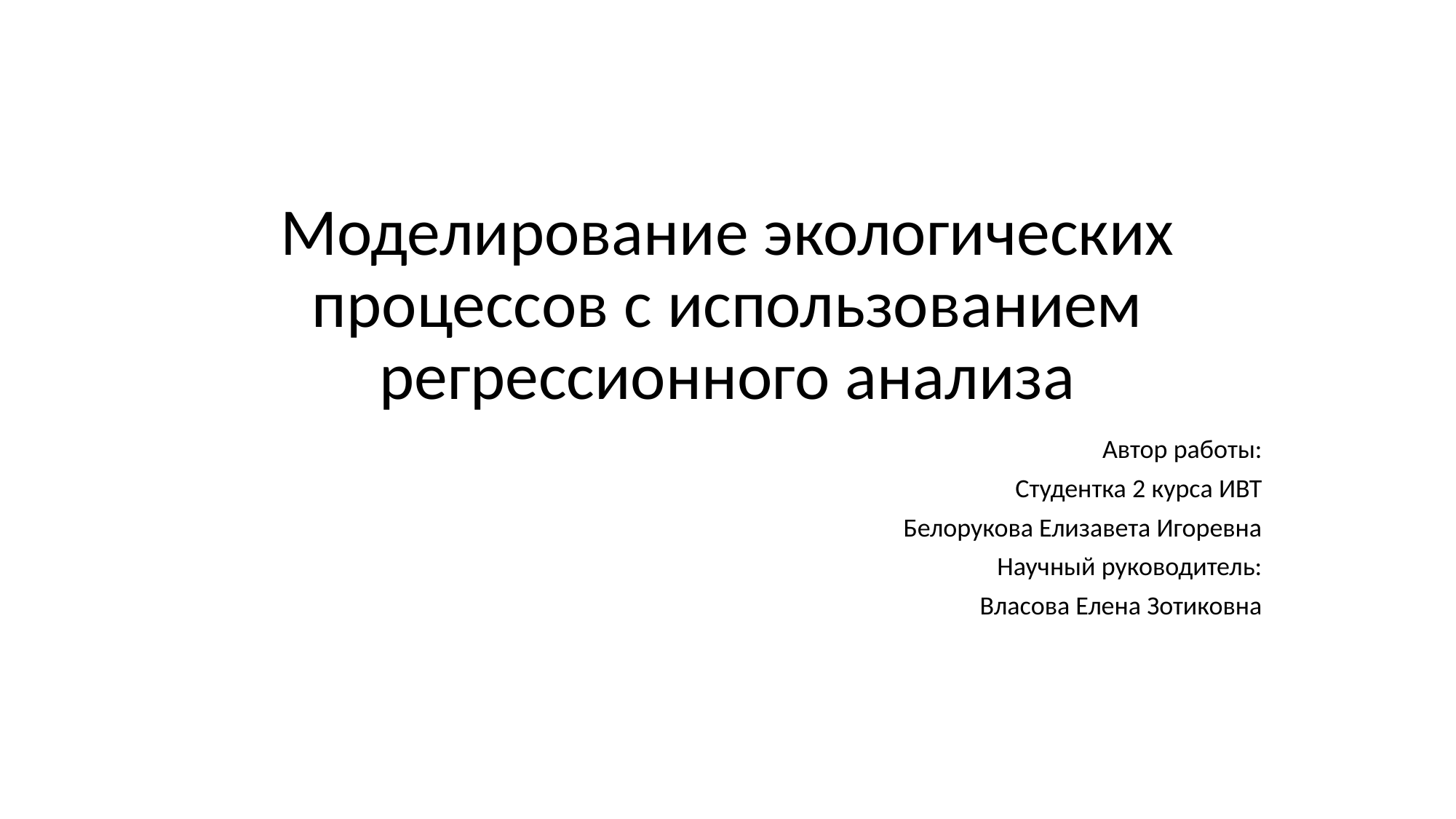

# Моделирование экологических процессов с использованием регрессионного анализа
Автор работы:
Студентка 2 курса ИВТ
Белорукова Елизавета Игоревна
Научный руководитель:
Власова Елена Зотиковна